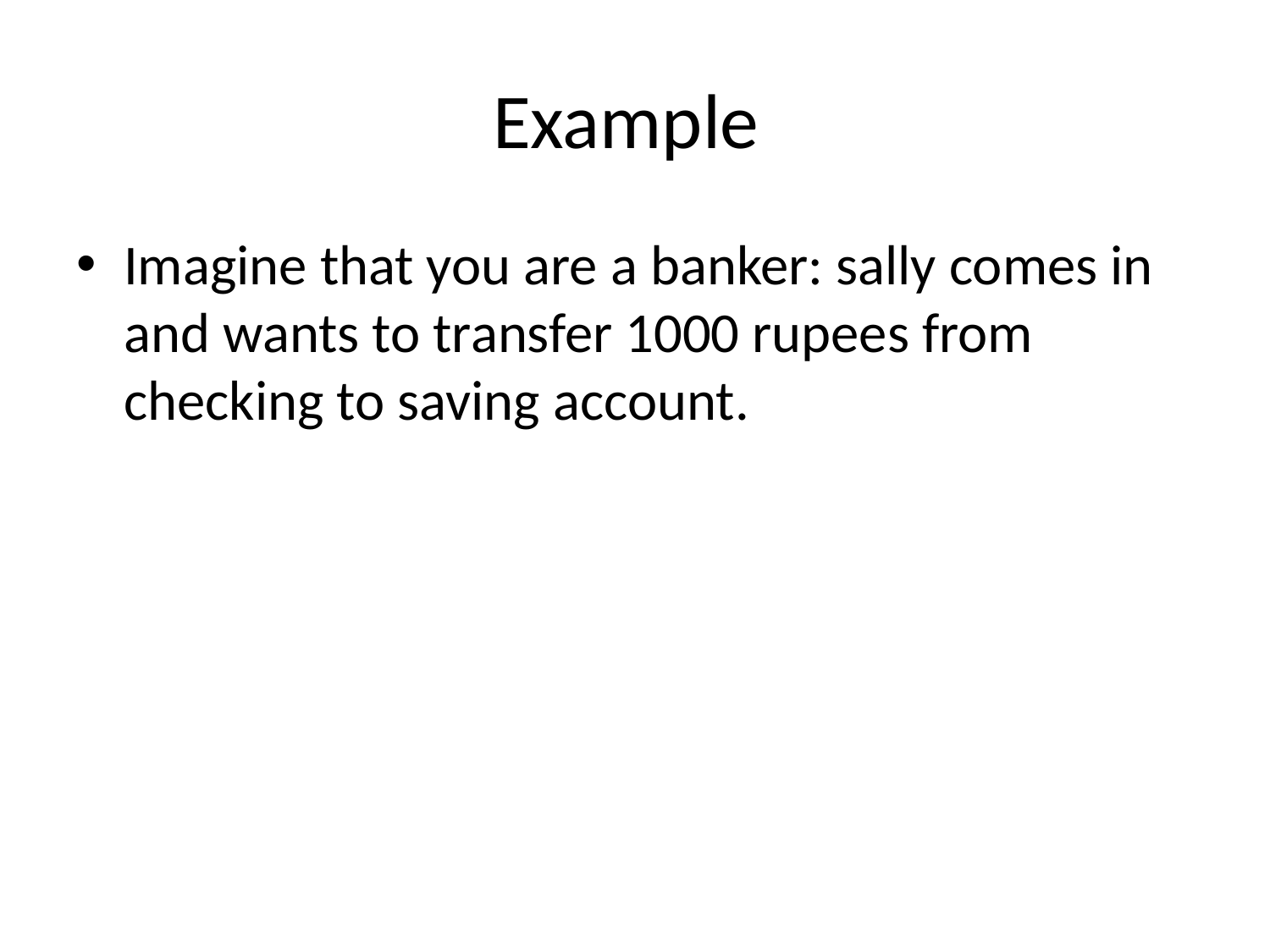

# Example
Imagine that you are a banker: sally comes in and wants to transfer 1000 rupees from checking to saving account.